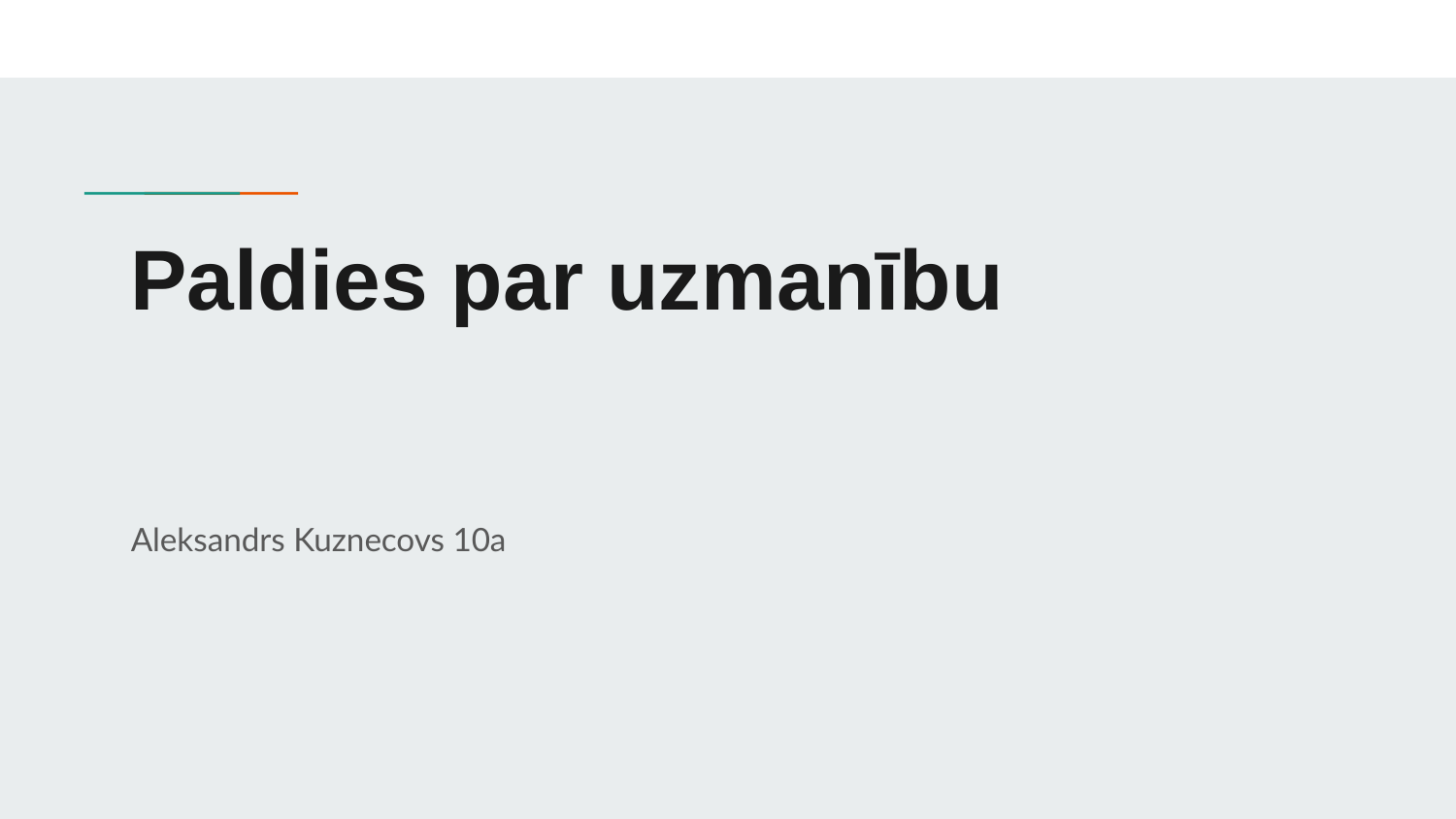

# Paldies par uzmanību
Aleksandrs Kuznecovs 10a